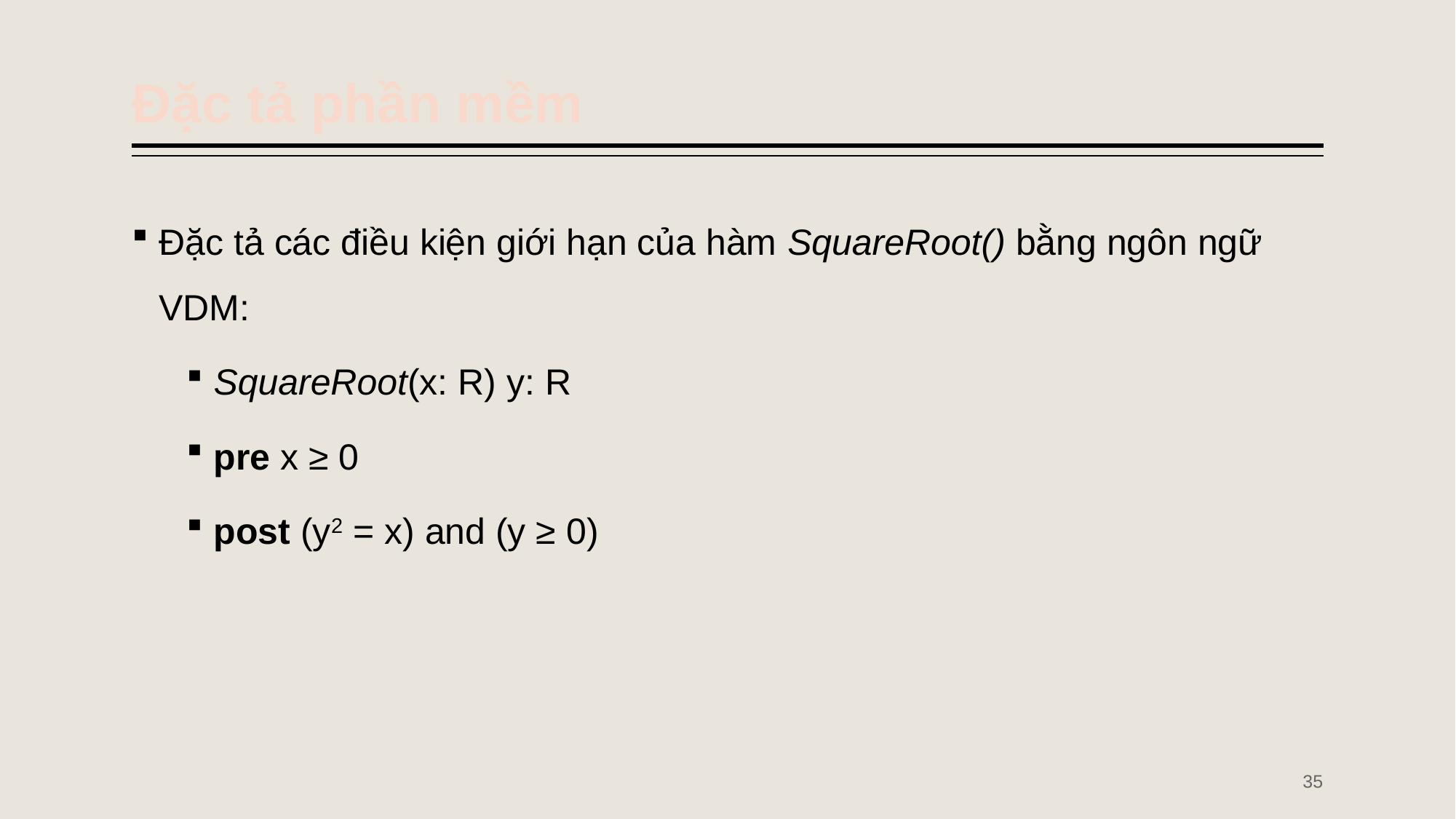

# Đặc tả phần mềm
Đặc tả các điều kiện giới hạn của hàm SquareRoot() bằng ngôn ngữ VDM:
SquareRoot(x: R) y: R
pre x ≥ 0
post (y2 = x) and (y ≥ 0)
35